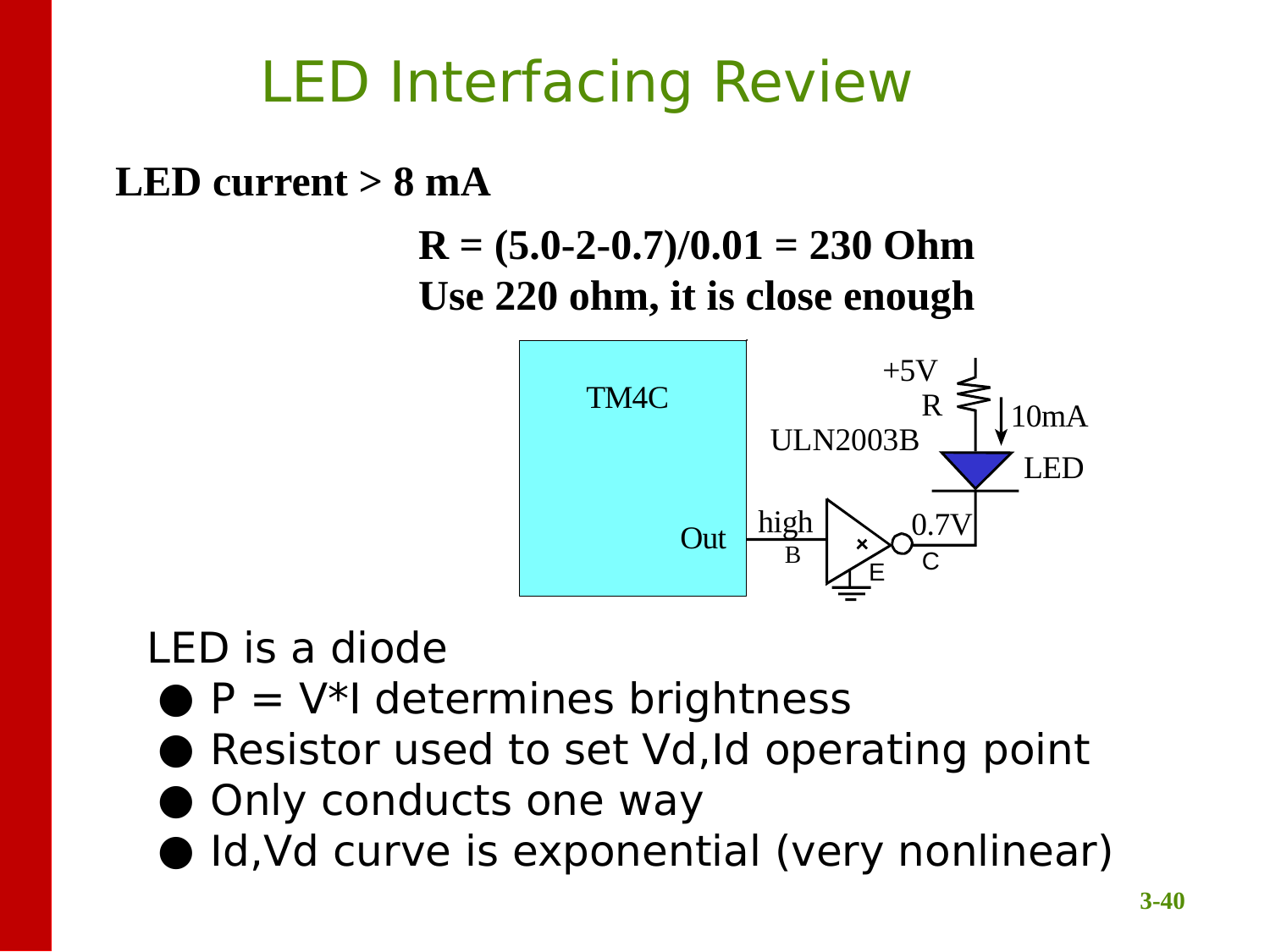

# LED Interfacing Review
LED current > 8 mA
R = (5.0-2-0.7)/0.01 = 230 Ohm
Use 220 ohm, it is close enough

+
5
V

T
M
4
C

R

1
0
m
A

ULN2003B

L
E
D

h
i
g
h
0
.
7
V
O
u
t

B

C

E

LED is a diode
P = V*I determines brightness
Resistor used to set Vd,Id operating point
Only conducts one way
Id,Vd curve is exponential (very nonlinear)